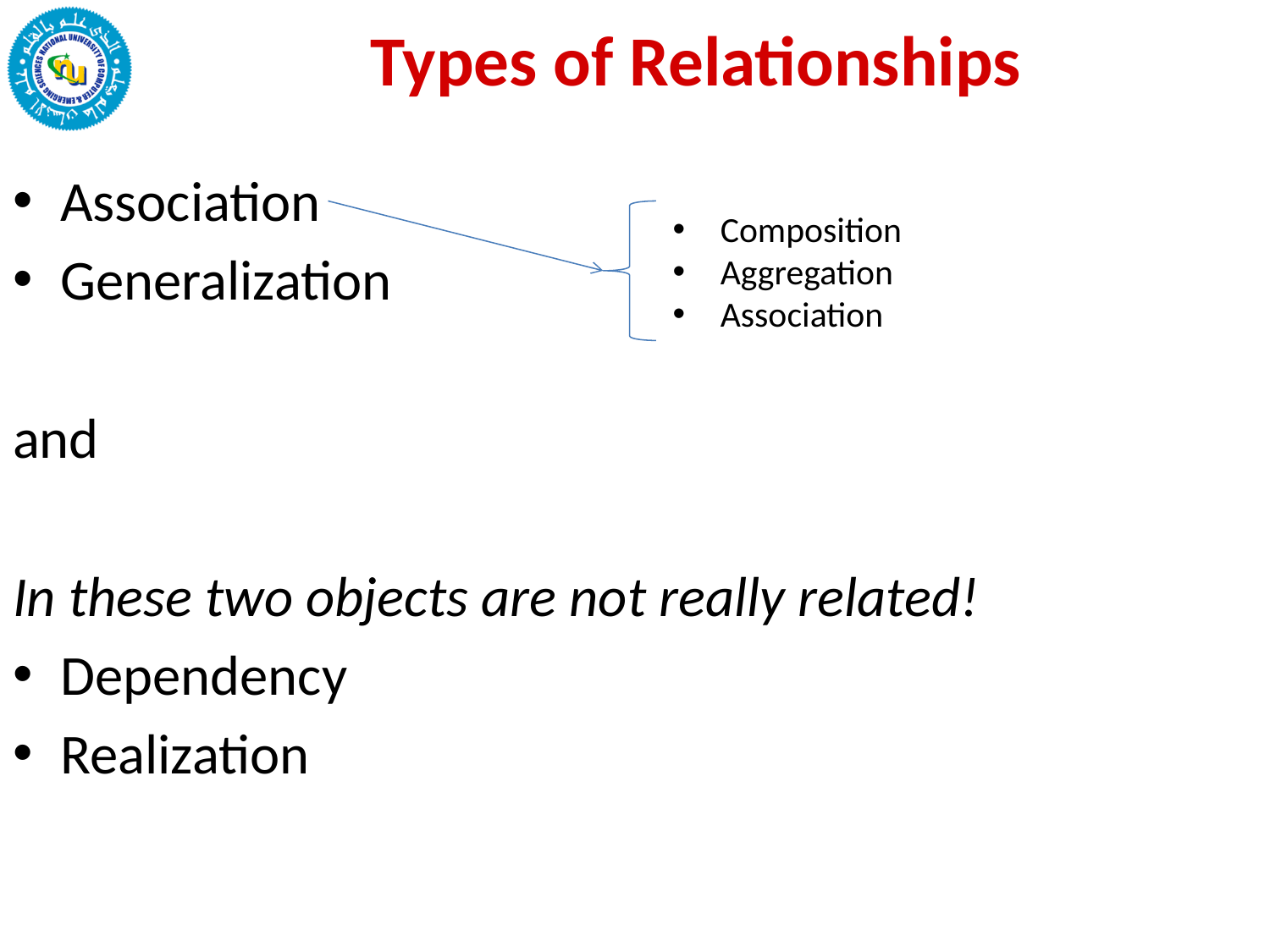

# Types of Relationships
Association
Generalization

and

In these two objects are not really related!
Dependency
Realization

Composition
Aggregation
Association